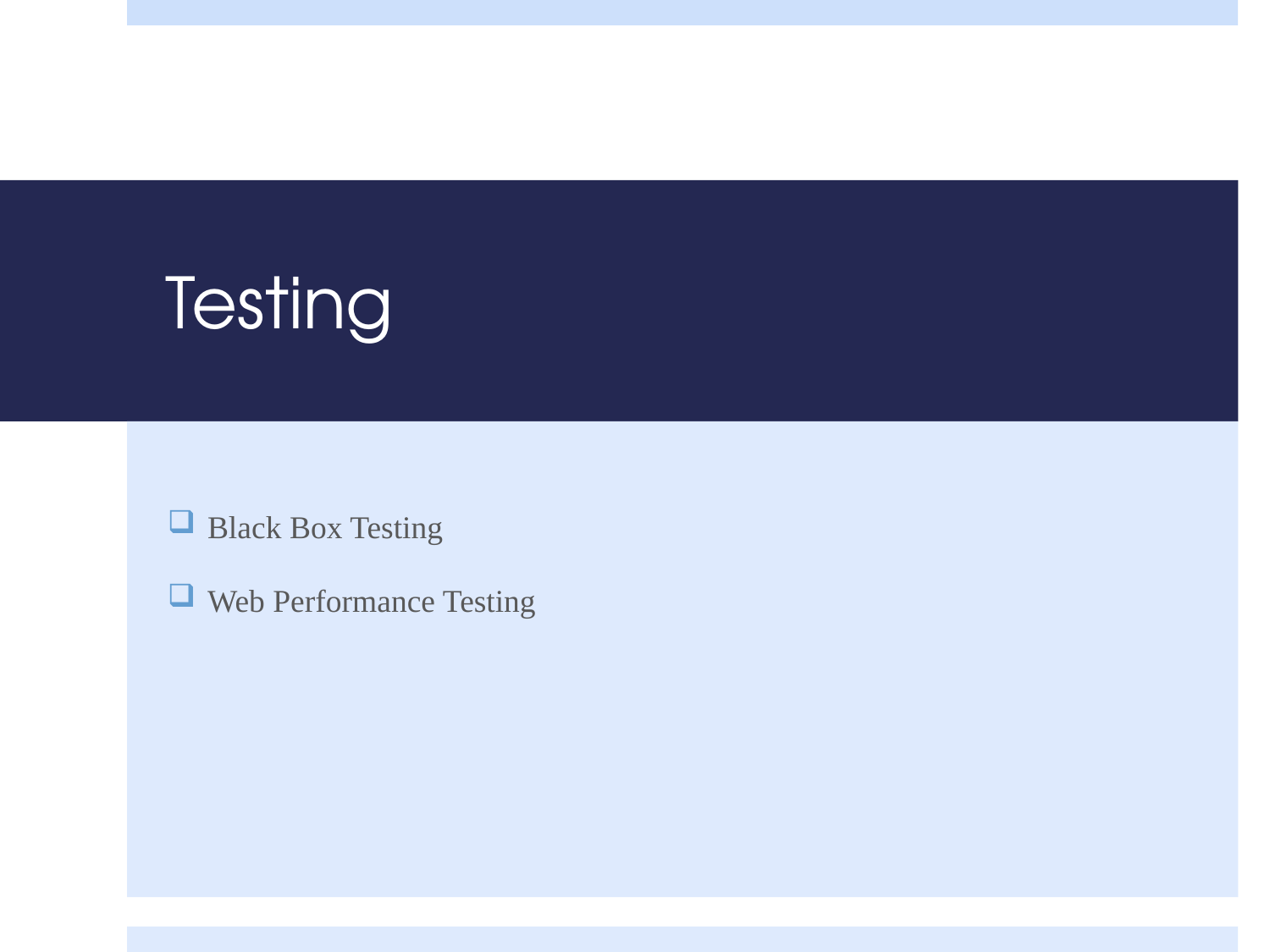

# Testing

Black Box Testing
Web Performance Testing